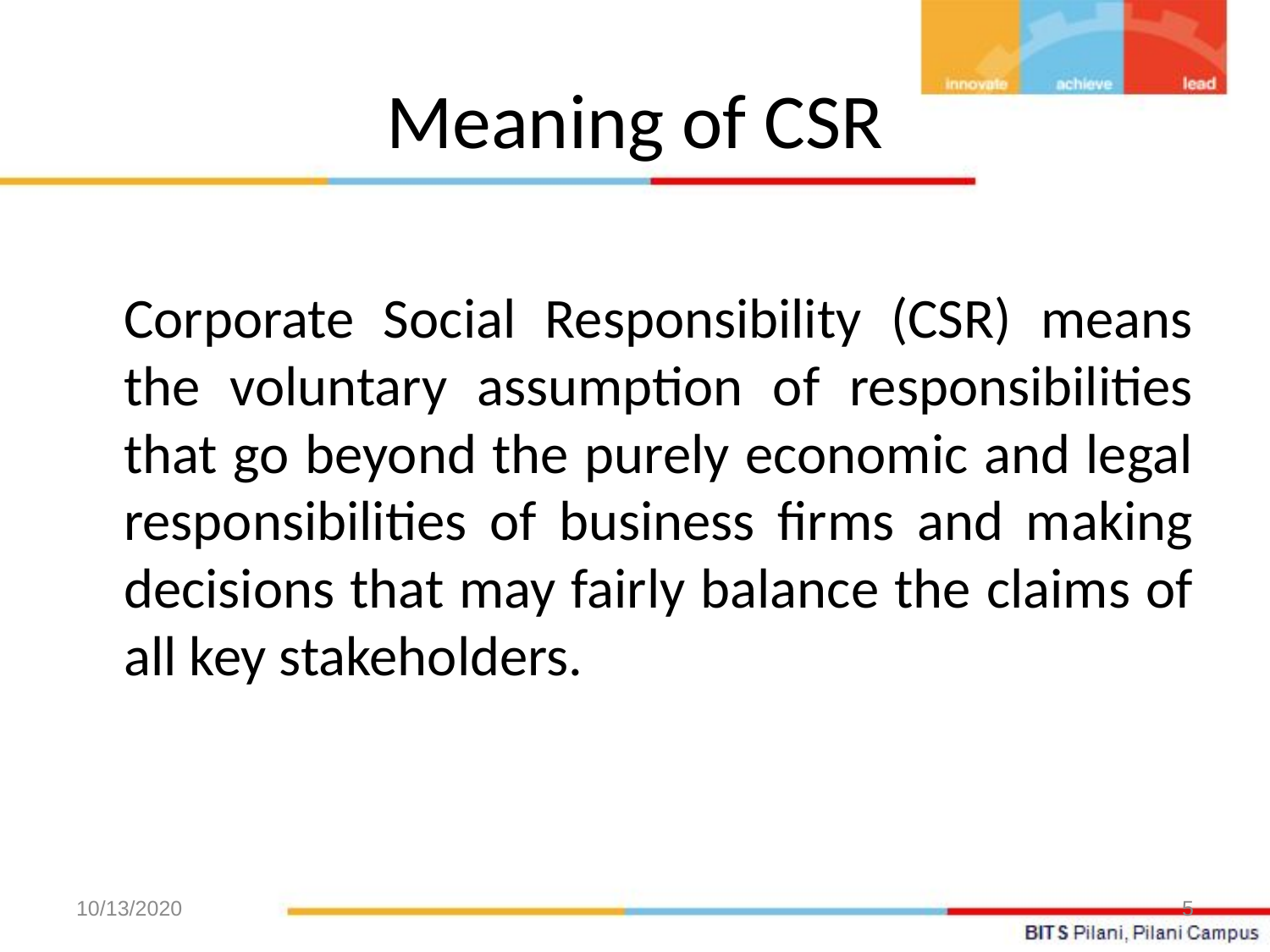

# Meaning of CSR
	Corporate Social Responsibility (CSR) means the voluntary assumption of responsibilities that go beyond the purely economic and legal responsibilities of business firms and making decisions that may fairly balance the claims of all key stakeholders.

10/13/2020
5